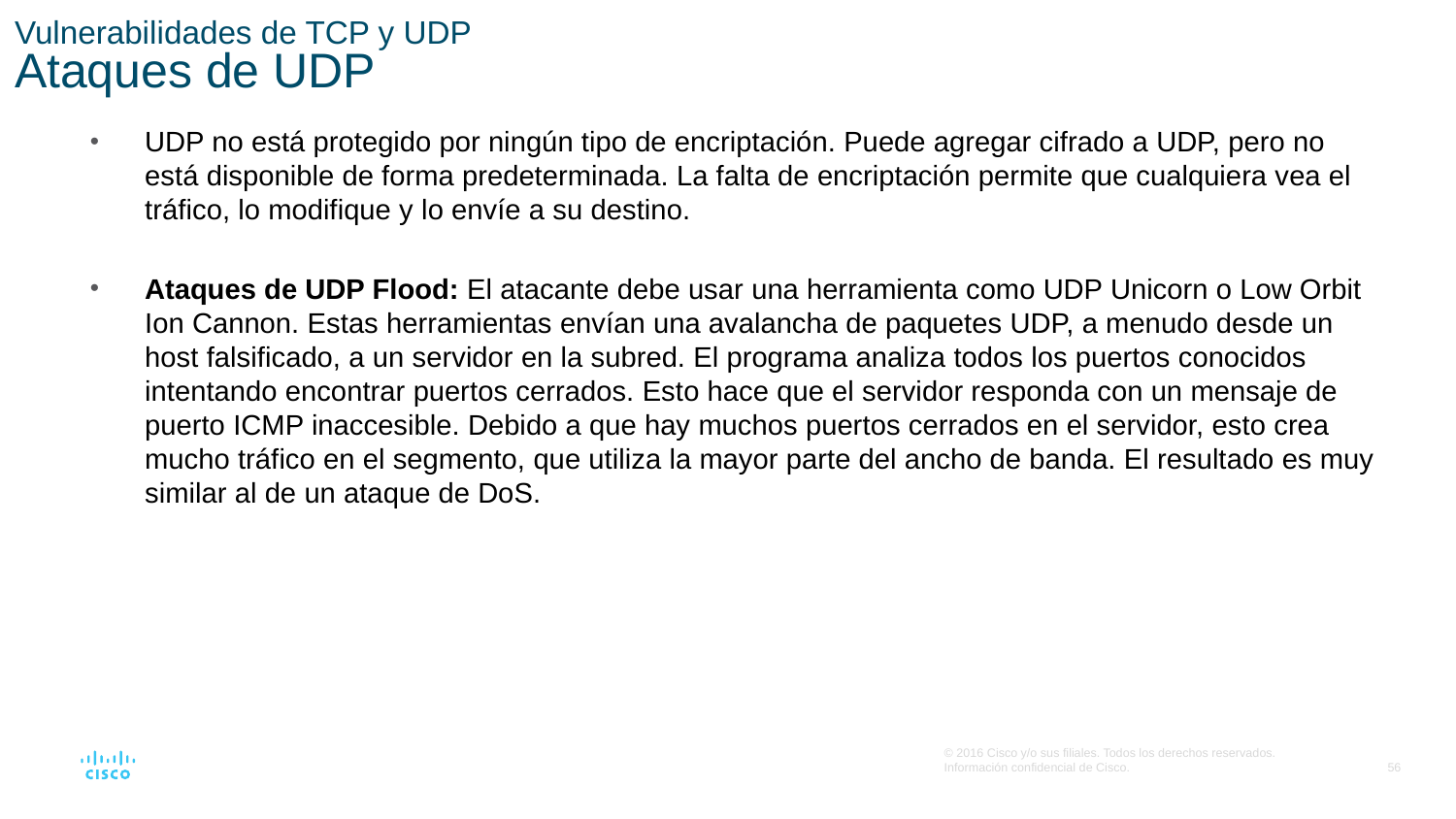

# Vulnerabilidades de TCP y UDP Ataques de UDP
UDP no está protegido por ningún tipo de encriptación. Puede agregar cifrado a UDP, pero no está disponible de forma predeterminada. La falta de encriptación permite que cualquiera vea el tráfico, lo modifique y lo envíe a su destino.

Ataques de UDP Flood: El atacante debe usar una herramienta como UDP Unicorn o Low Orbit Ion Cannon. Estas herramientas envían una avalancha de paquetes UDP, a menudo desde un host falsificado, a un servidor en la subred. El programa analiza todos los puertos conocidos intentando encontrar puertos cerrados. Esto hace que el servidor responda con un mensaje de puerto ICMP inaccesible. Debido a que hay muchos puertos cerrados en el servidor, esto crea mucho tráfico en el segmento, que utiliza la mayor parte del ancho de banda. El resultado es muy similar al de un ataque de DoS.